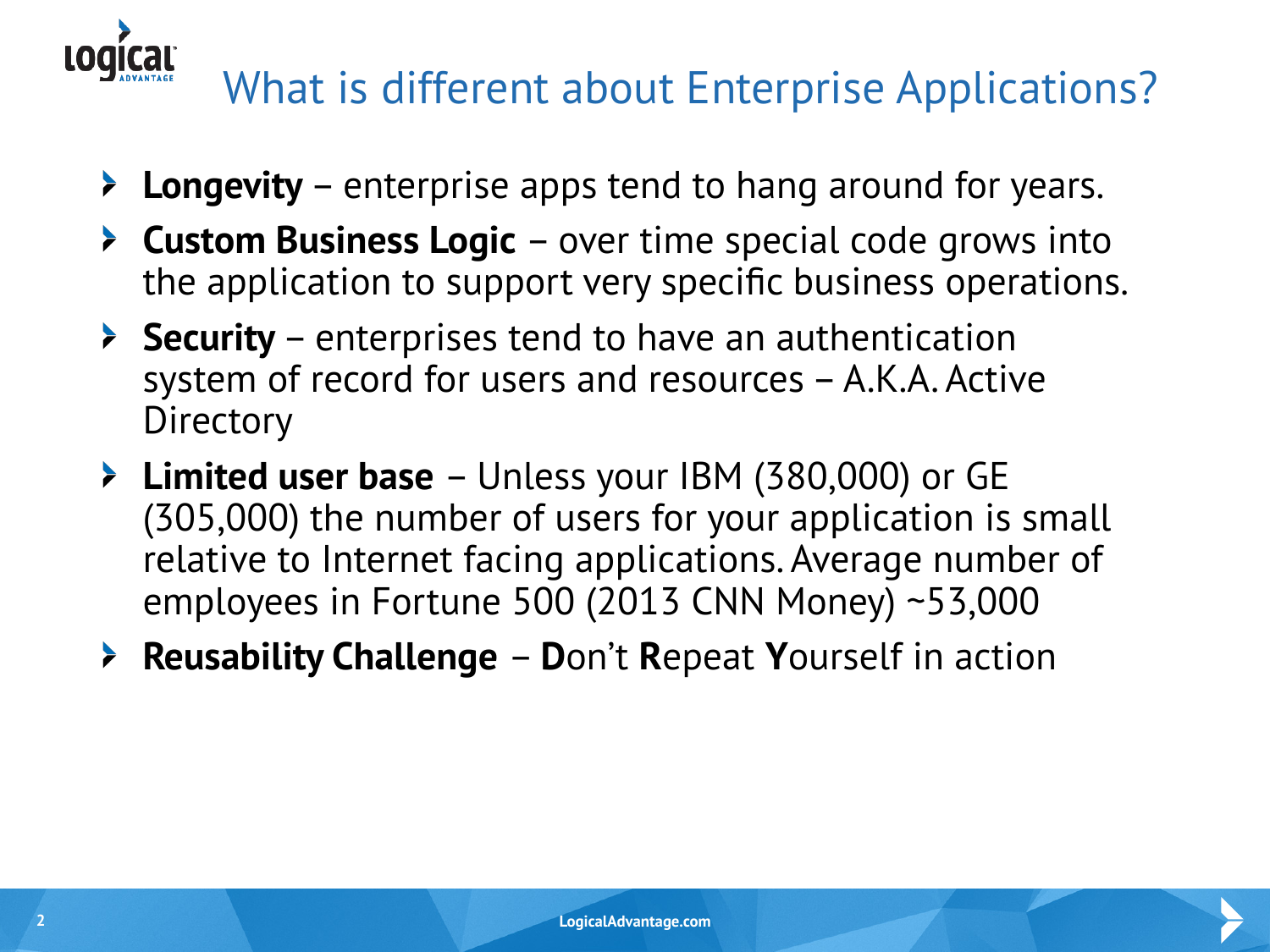

# What is different about Enterprise Applications?
Longevity – enterprise apps tend to hang around for years.
Custom Business Logic – over time special code grows into the application to support very specific business operations.
Security – enterprises tend to have an authentication system of record for users and resources – A.K.A. Active Directory
Limited user base – Unless your IBM (380,000) or GE (305,000) the number of users for your application is small relative to Internet facing applications. Average number of employees in Fortune 500 (2013 CNN Money) ~53,000
Reusability Challenge – Don’t Repeat Yourself in action
2
LogicalAdvantage.com